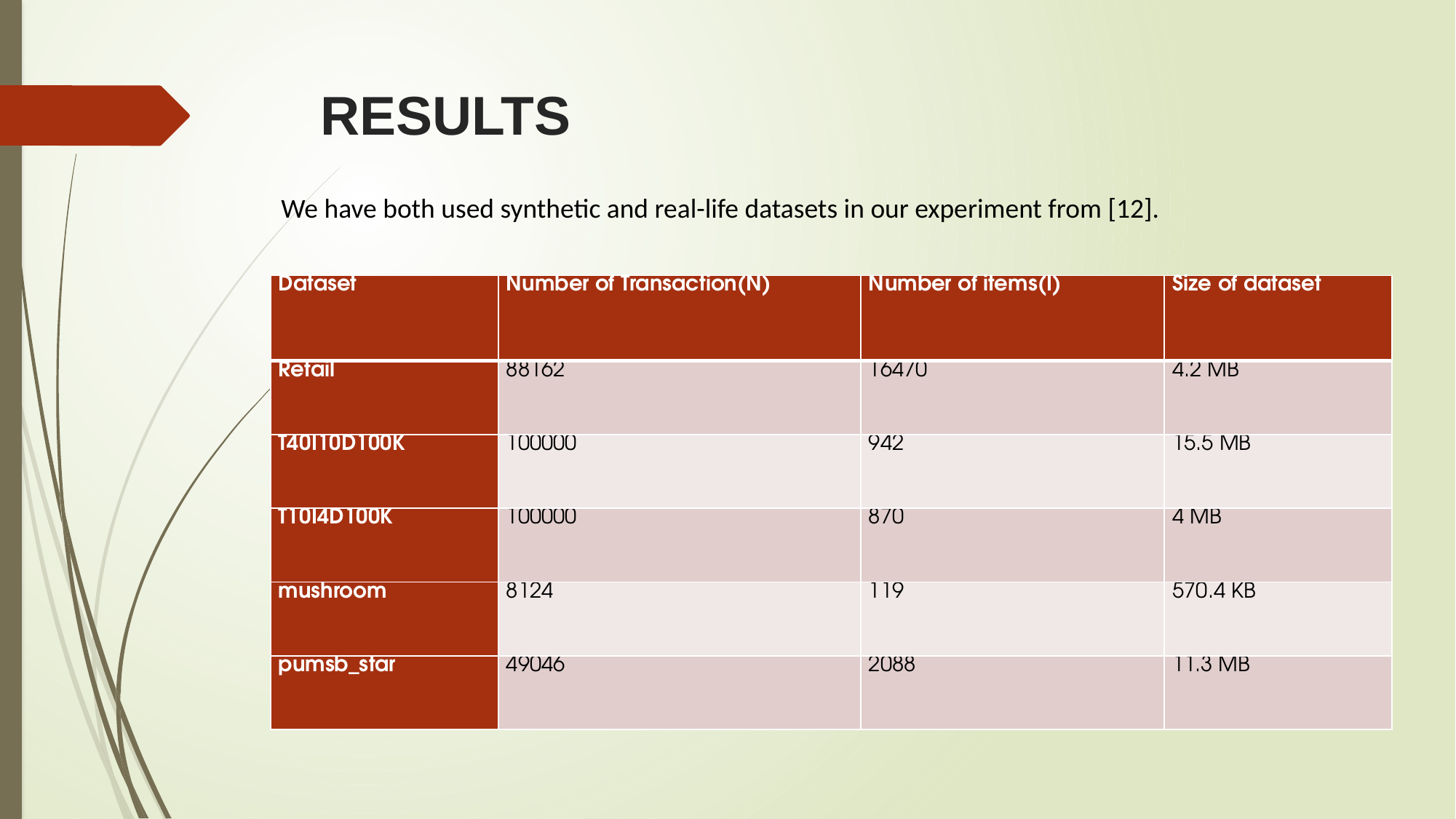

# RESULTS
We have both used synthetic and real-life datasets in our experiment from [12].
| Dataset | Number of Transaction(N) | Number of items(I) | Size of dataset |
| --- | --- | --- | --- |
| Retail | 88162 | 16470 | 4.2 MB |
| T40I10D100K | 100000 | 942 | 15.5 MB |
| T10I4D100K | 100000 | 870 | 4 MB |
| mushroom | 8124 | 119 | 570.4 KB |
| pumsb\_star | 49046 | 2088 | 11.3 MB |